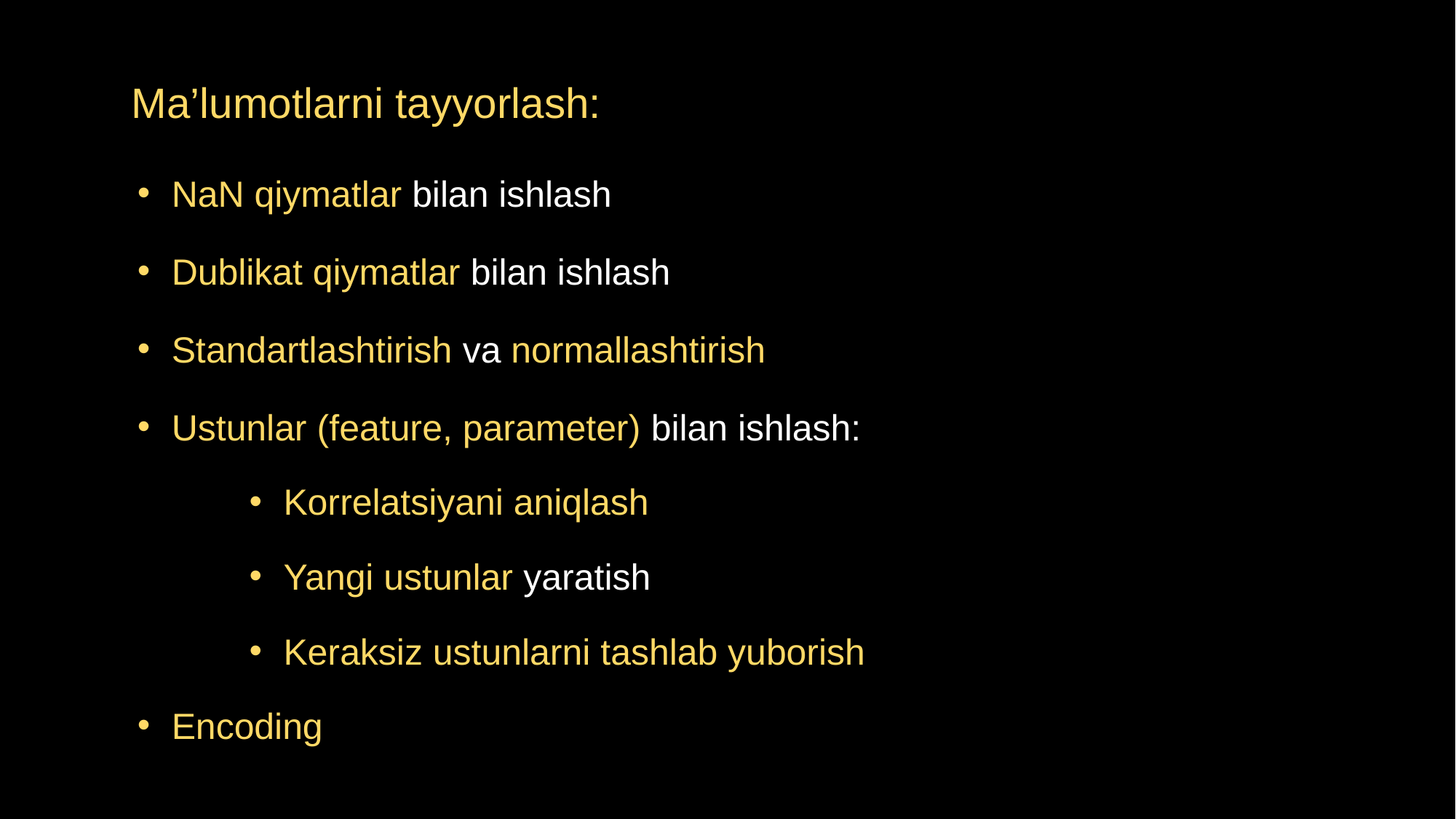

Ma’lumotlarni tayyorlash:
NaN qiymatlar bilan ishlash
Dublikat qiymatlar bilan ishlash
Standartlashtirish va normallashtirish
Ustunlar (feature, parameter) bilan ishlash:
Korrelatsiyani aniqlash
Yangi ustunlar yaratish
Keraksiz ustunlarni tashlab yuborish
Encoding